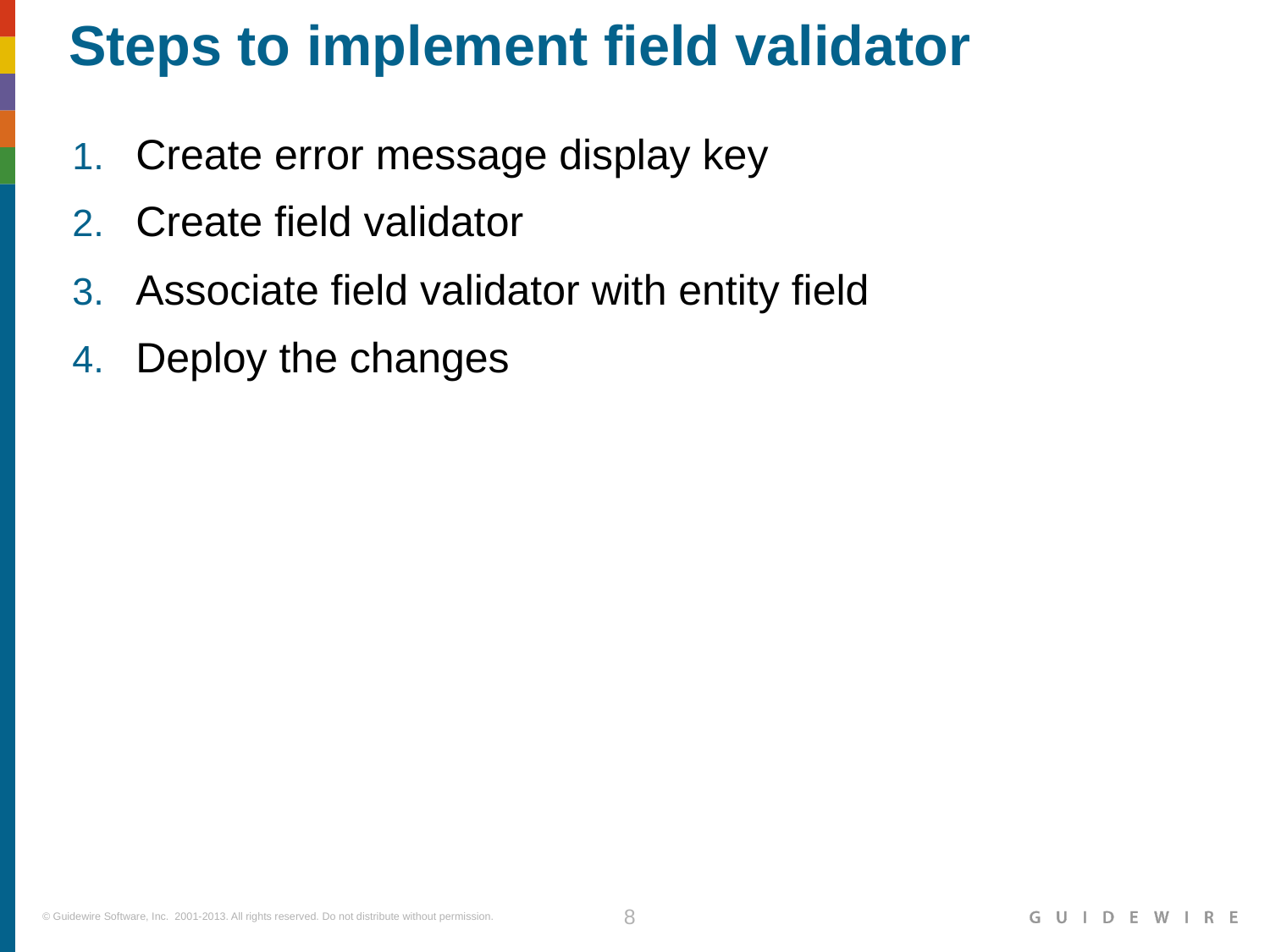

# Steps to implement field validator
Create error message display key
Create field validator
Associate field validator with entity field
Deploy the changes